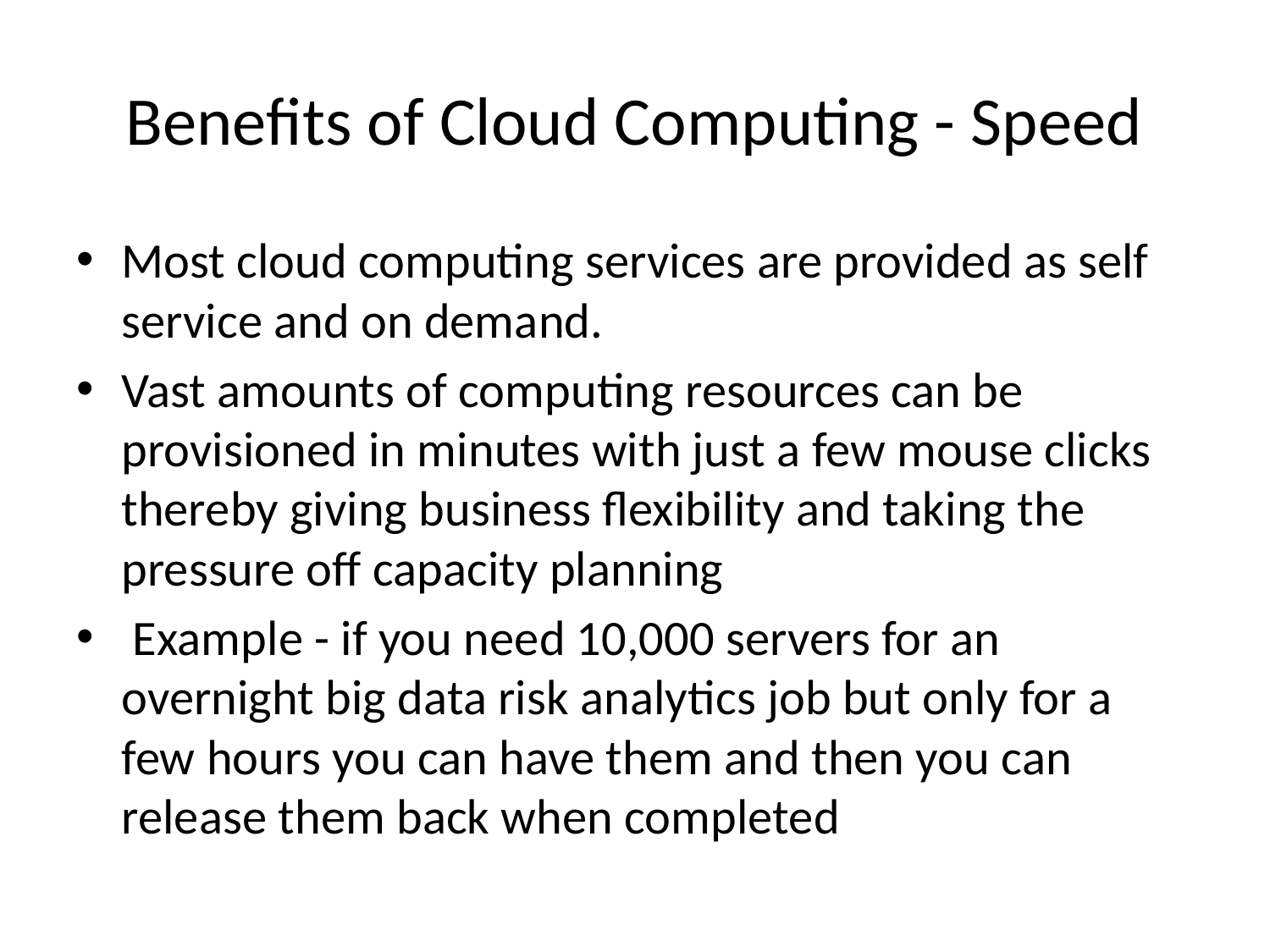

# Benefits of Cloud Computing - Speed
Most cloud computing services are provided as self service and on demand.
Vast amounts of computing resources can be provisioned in minutes with just a few mouse clicks thereby giving business flexibility and taking the pressure off capacity planning
 Example - if you need 10,000 servers for an overnight big data risk analytics job but only for a few hours you can have them and then you can release them back when completed